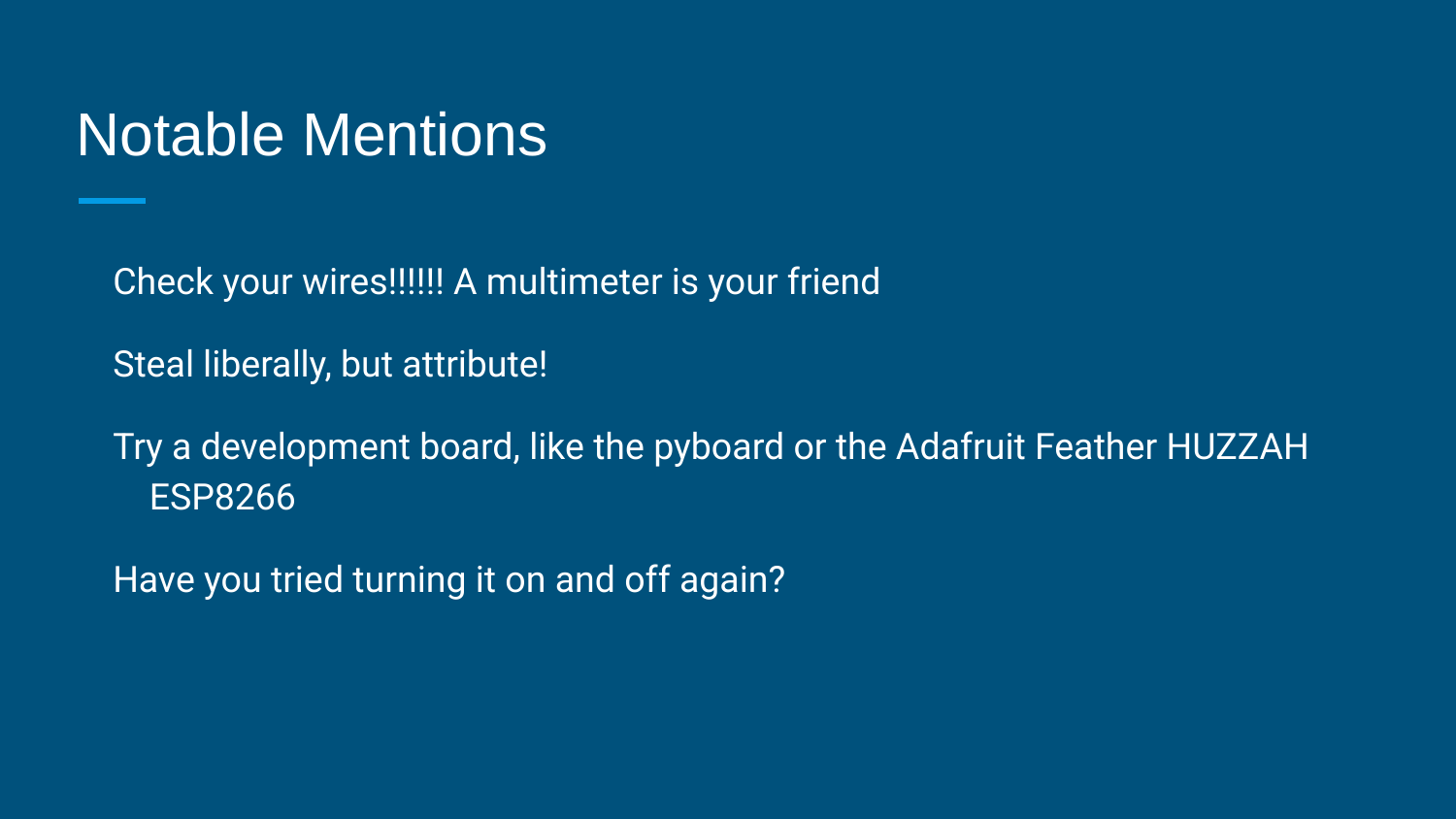

# Notable Mentions
Check your wires!!!!!! A multimeter is your friend
Steal liberally, but attribute!
Try a development board, like the pyboard or the Adafruit Feather HUZZAH ESP8266
Have you tried turning it on and off again?